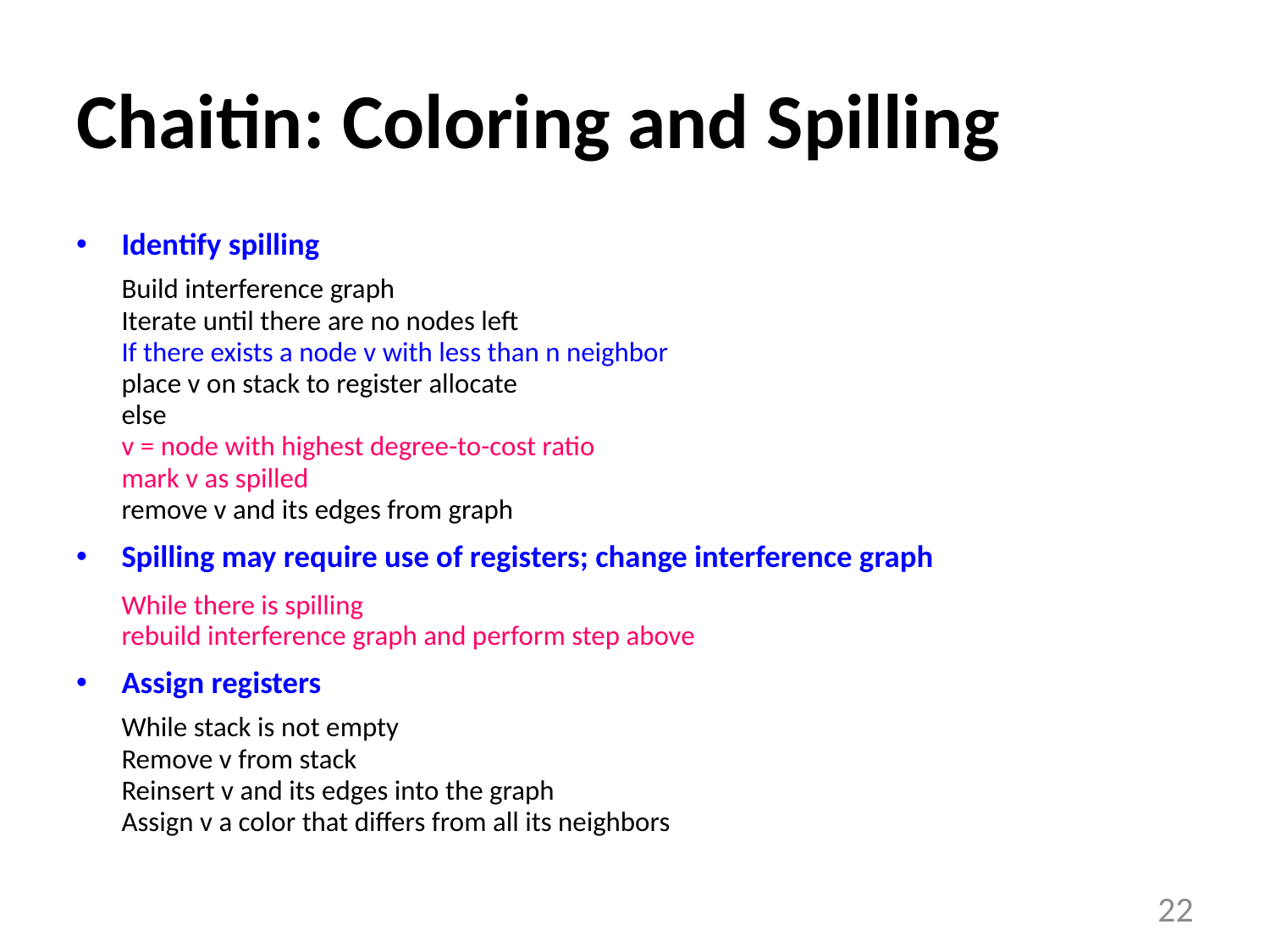

# Chaitin: Coloring and Spilling
Identify spilling
	Build interference graph
	Iterate until there are no nodes left
		If there exists a node v with less than n neighbor
			place v on stack to register allocate
		else
			v = node with highest degree-to-cost ratio
			mark v as spilled
		remove v and its edges from graph
Spilling may require use of registers; change interference graph
	While there is spilling
	rebuild interference graph and perform step above
Assign registers
	While stack is not empty
		Remove v from stack
		Reinsert v and its edges into the graph
		Assign v a color that differs from all its neighbors
22